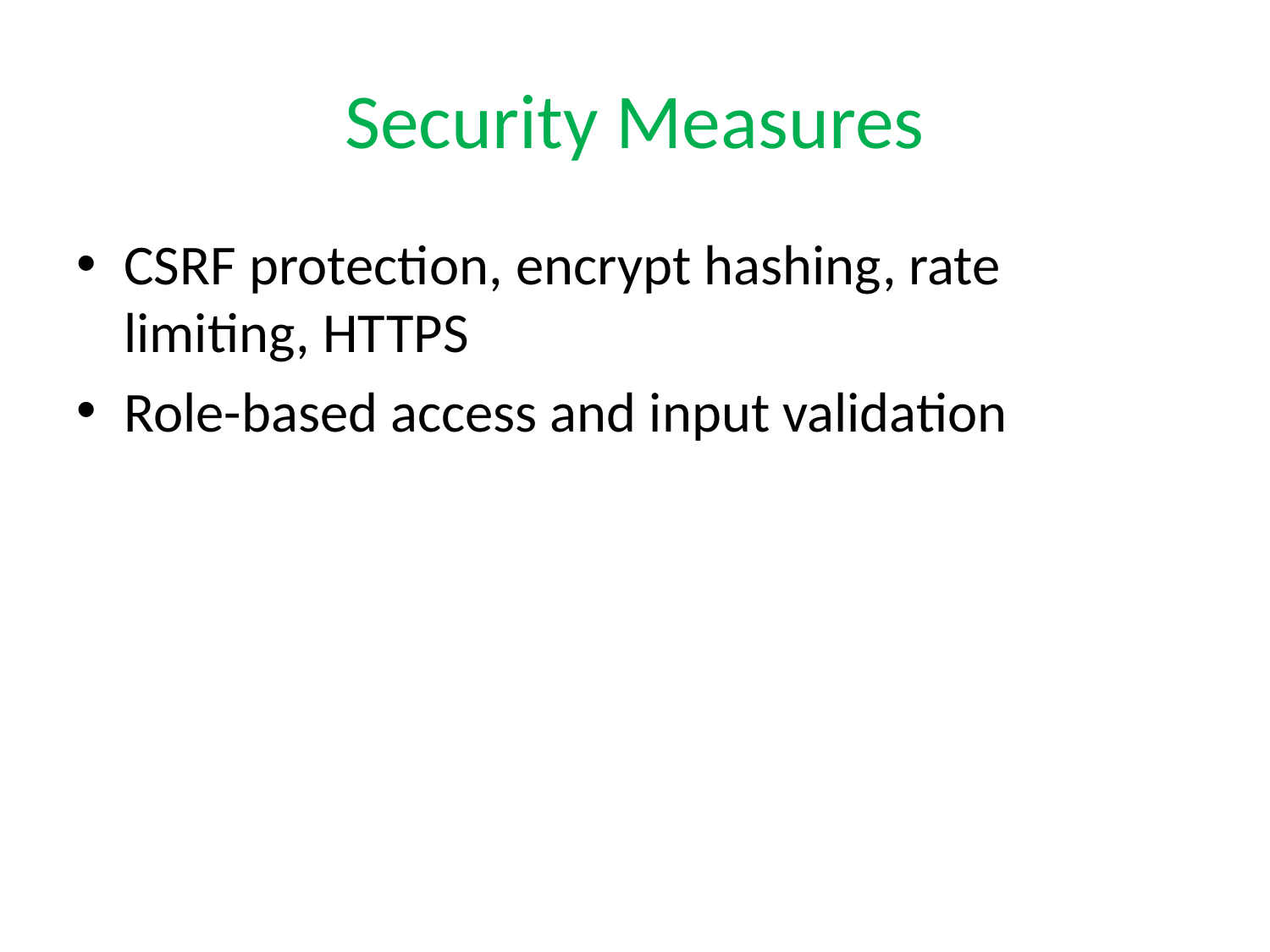

# Security Measures
CSRF protection, encrypt hashing, rate limiting, HTTPS
Role-based access and input validation